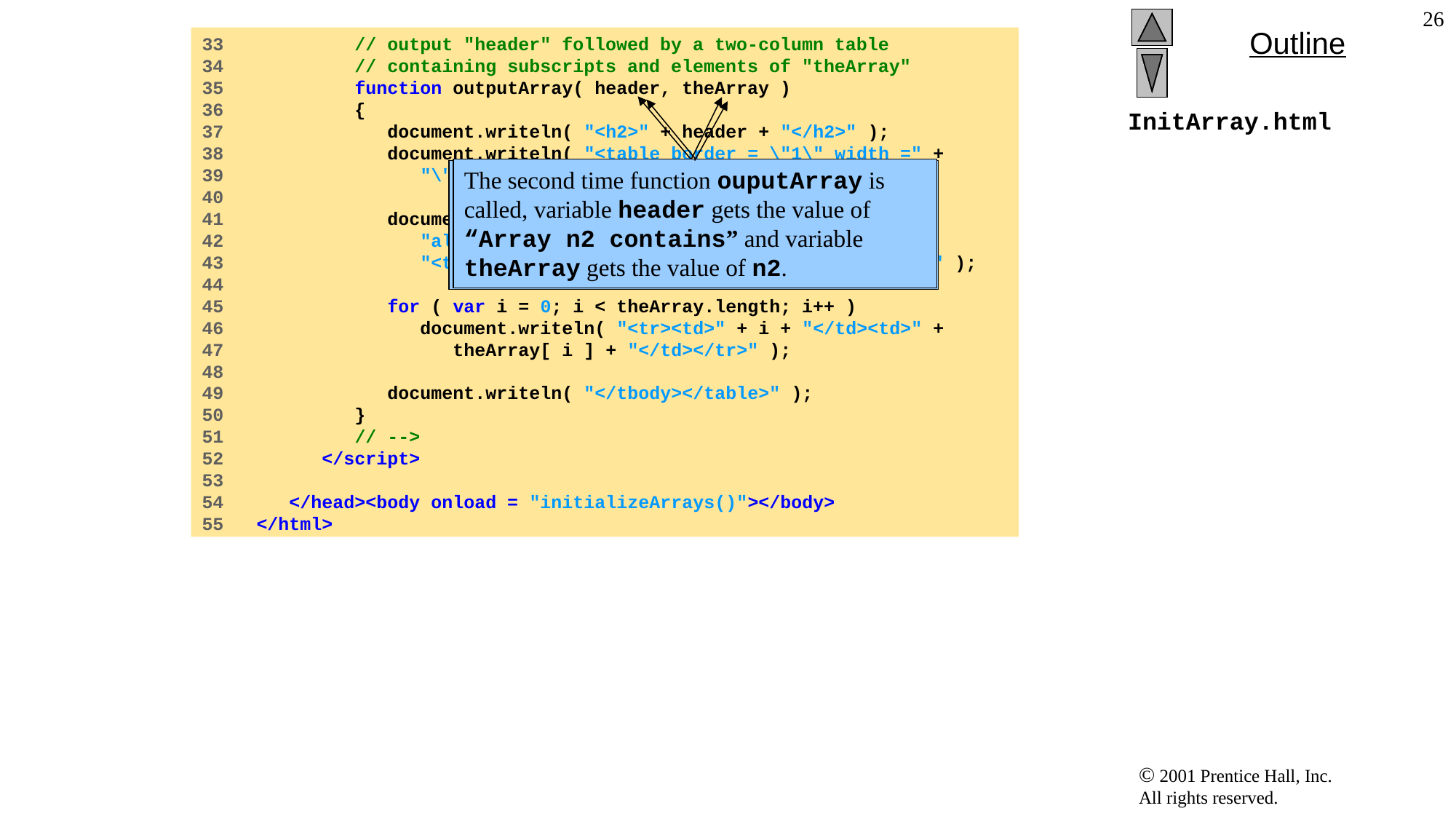

26
33            // output "header" followed by a two-column table
34            // containing subscripts and elements of "theArray"
35            function outputArray( header, theArray )
36            {
37               document.writeln( "<h2>" + header + "</h2>" );
38               document.writeln( "<table border = \"1\" width =" +
39                  "\"100%\">" );
40
41               document.writeln( "<thead><th width = \"100\"" +
42                  "align = \"left\">Subscript</th>" +
43                  "<th align = \"left\">Value</th></thead><tbody>" );
44
45               for ( var i = 0; i < theArray.length; i++ )
46                  document.writeln( "<tr><td>" + i + "</td><td>" +
47                     theArray[ i ] + "</td></tr>" );
48
49               document.writeln( "</tbody></table>" );
50            }
51            // -->
52         </script>
53
54      </head><body onload = "initializeArrays()"></body>
55   </html>
The first time function ouputArray is called, variable header gets the value of “Array n1 contains” and variable theArray gets the value of n1.
The second time function ouputArray is called, variable header gets the value of “Array n2 contains” and variable theArray gets the value of n2.
# InitArray.html